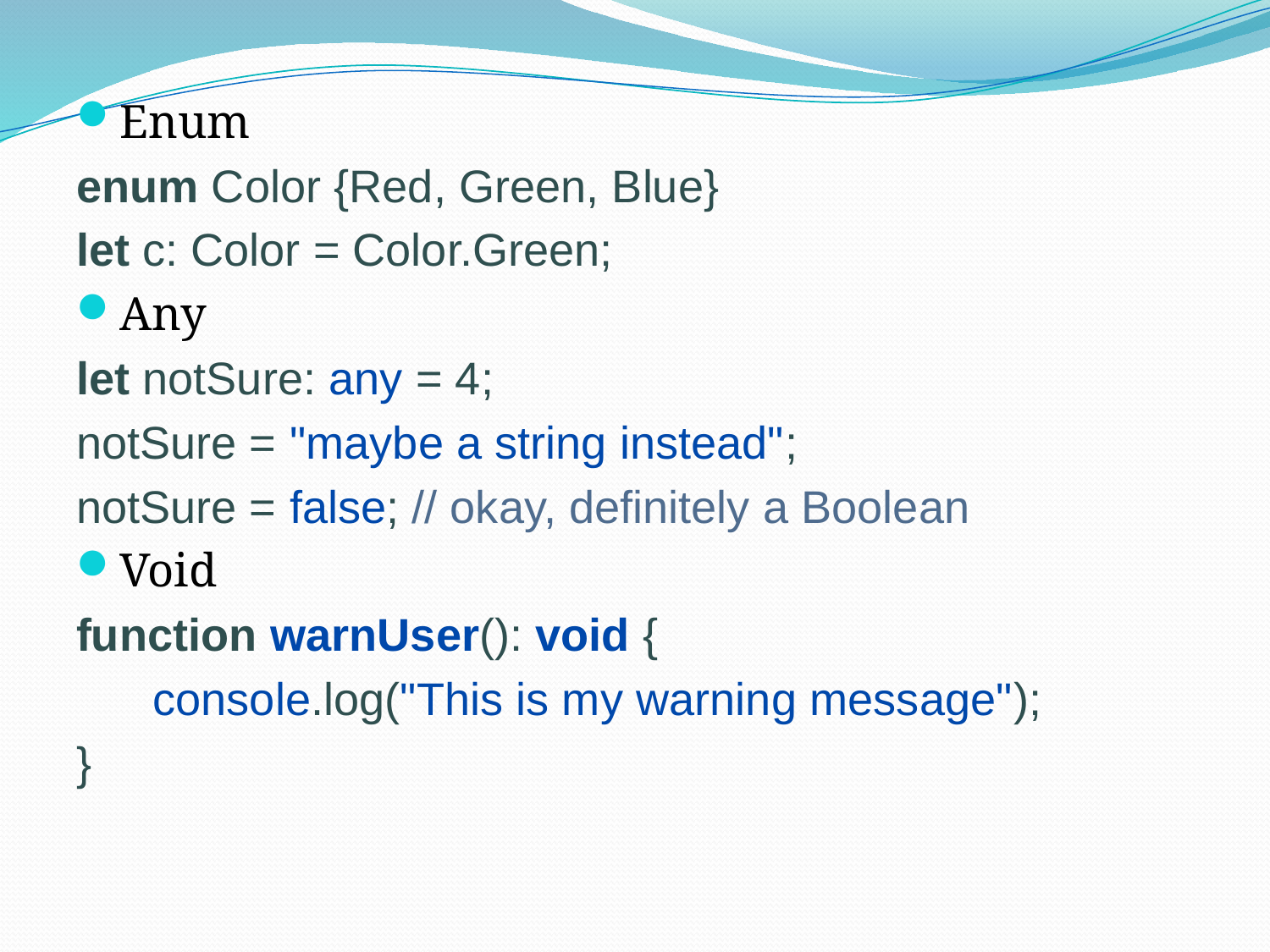

Enum
enum Color {Red, Green, Blue}
let c: Color = Color.Green;
Any
let notSure: any = 4;
notSure = "maybe a string instead";
notSure = false; // okay, definitely a Boolean
Void
function warnUser(): void {
      console.log("This is my warning message");
}